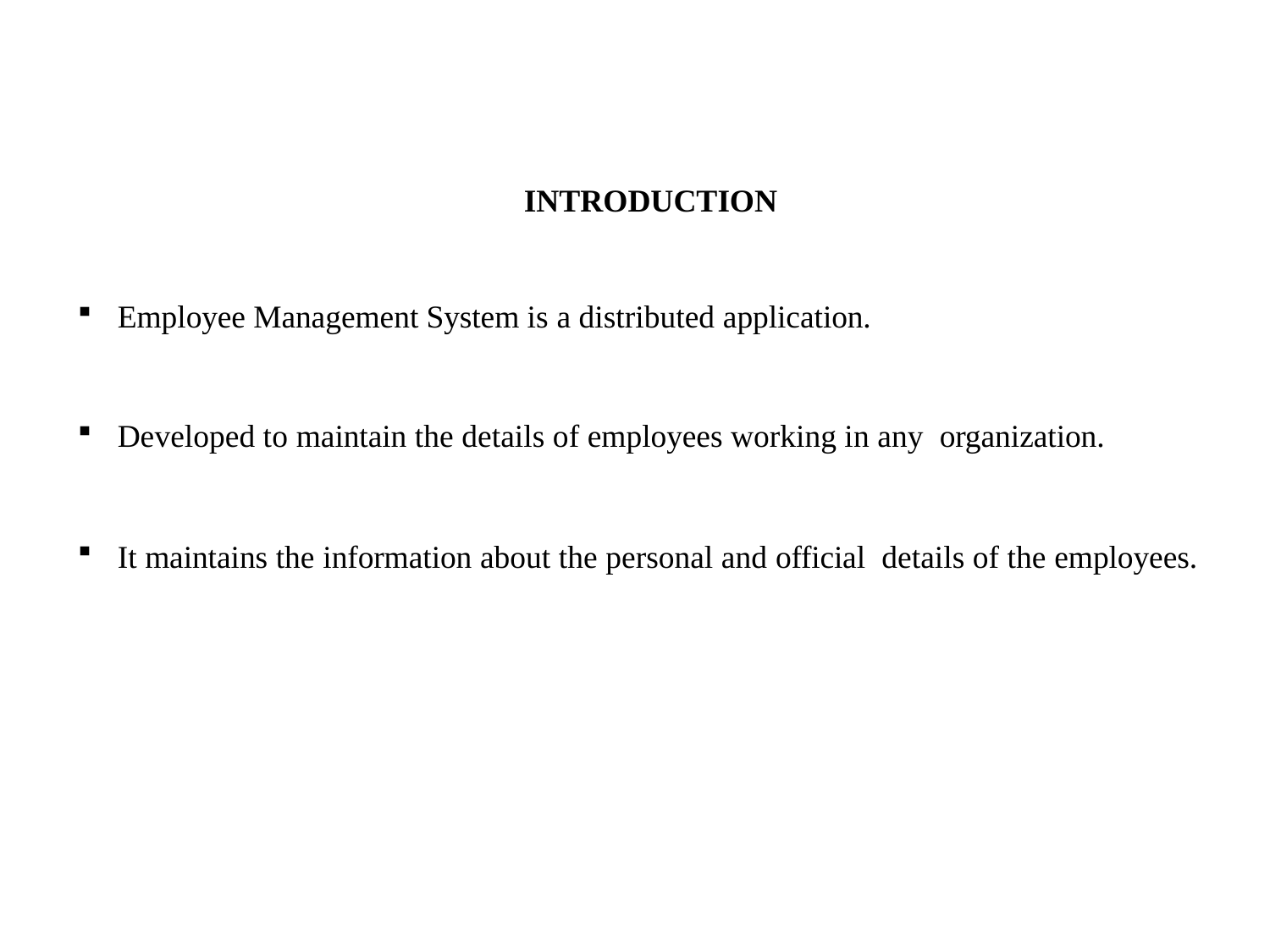

INTRODUCTION

Employee Management System is a distributed application.

Developed to maintain the details of employees working in any  organization.

It maintains the information about the personal and official  details of the employees.